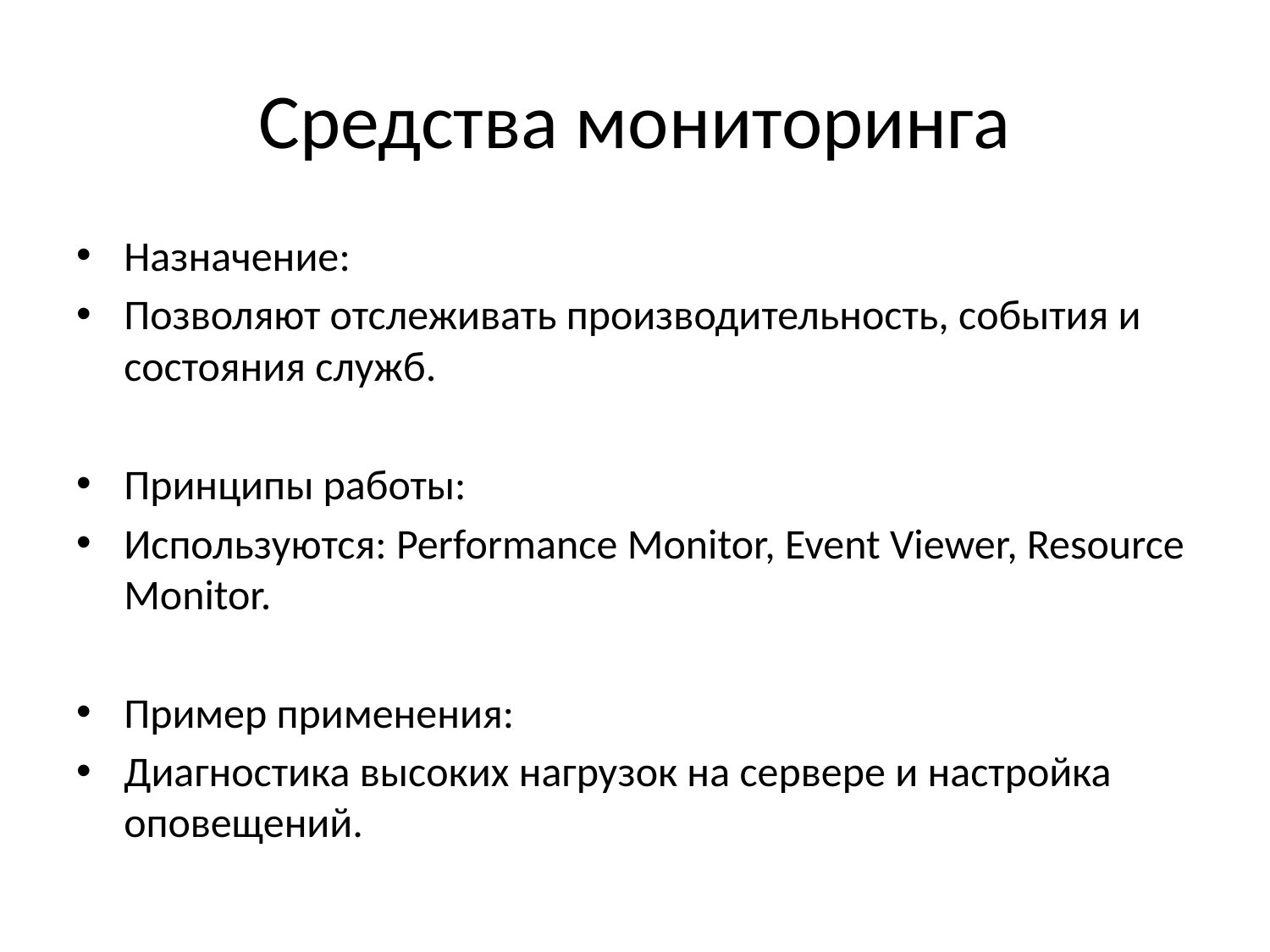

# Средства мониторинга
Назначение:
Позволяют отслеживать производительность, события и состояния служб.

Принципы работы:
Используются: Performance Monitor, Event Viewer, Resource Monitor.

Пример применения:
Диагностика высоких нагрузок на сервере и настройка оповещений.